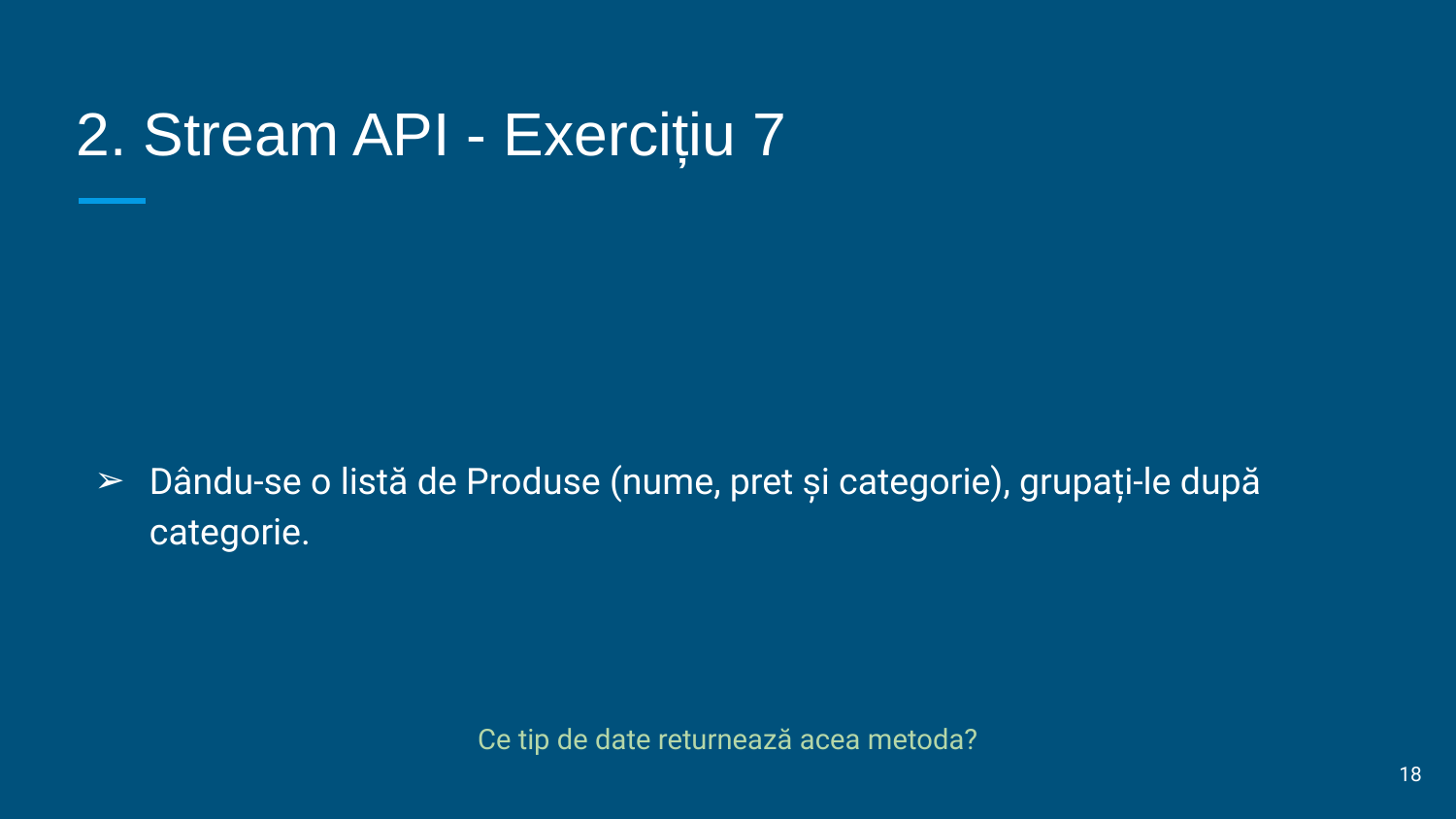

# 2. Stream API - Exercițiu 7
Dându-se o listă de Produse (nume, pret și categorie), grupați-le după categorie.
Ce tip de date returnează acea metoda?
18